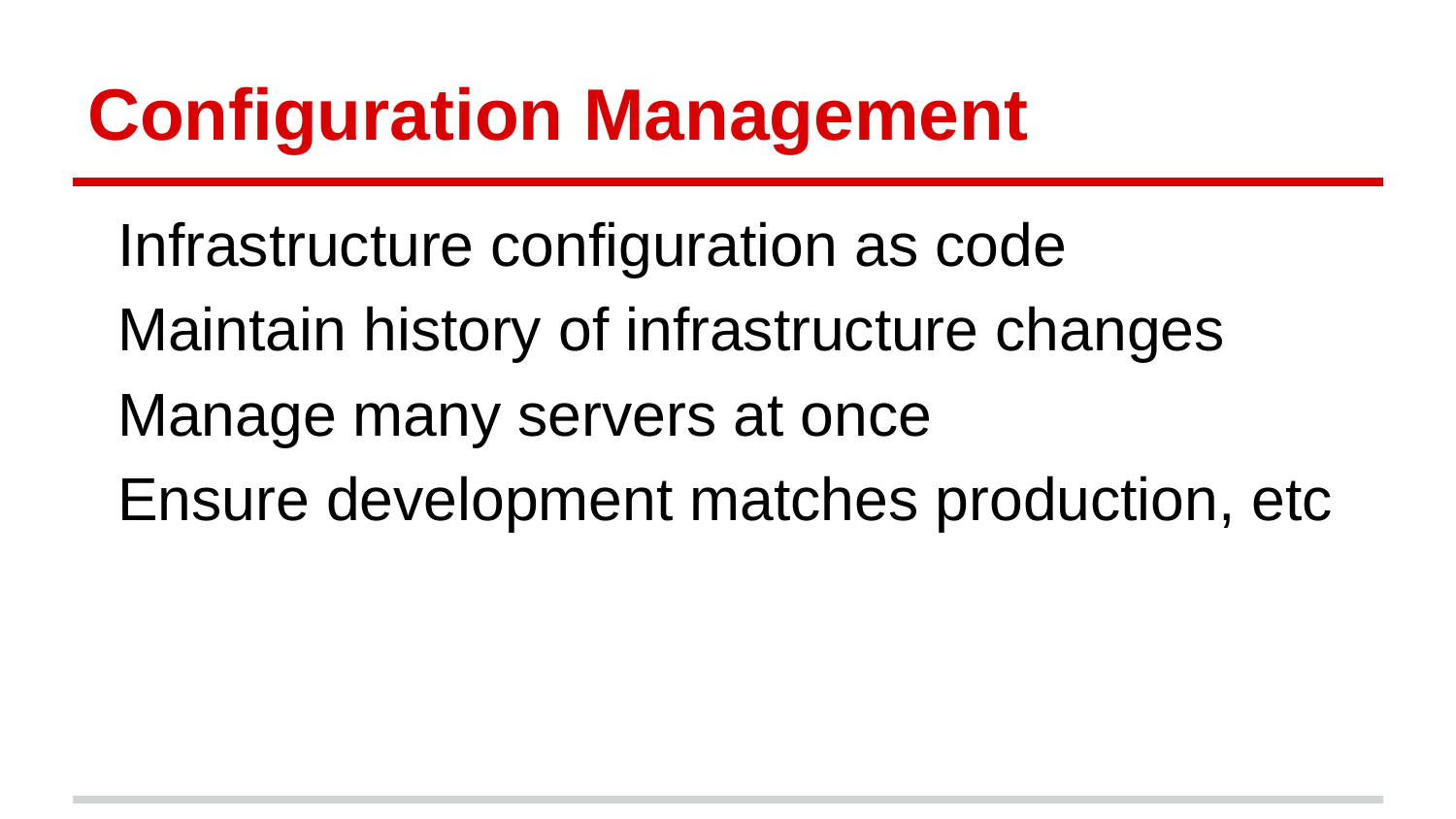

# Configuration Management
Infrastructure configuration as code
Maintain history of infrastructure changes
Manage many servers at once
Ensure development matches production, etc